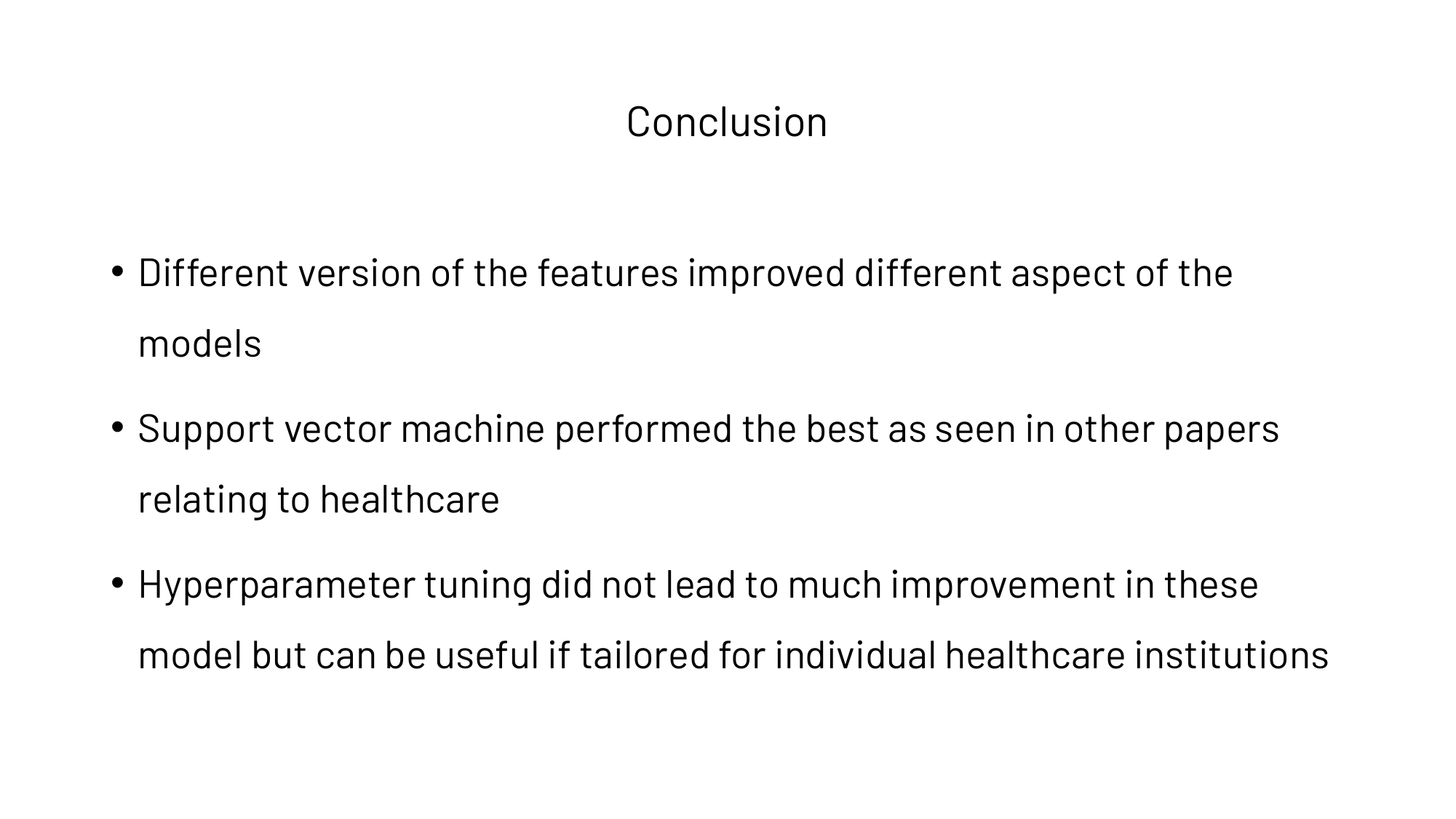

# Conclusion
Different version of the features improved different aspect of the models
Support vector machine performed the best as seen in other papers relating to healthcare
Hyperparameter tuning did not lead to much improvement in these model but can be useful if tailored for individual healthcare institutions